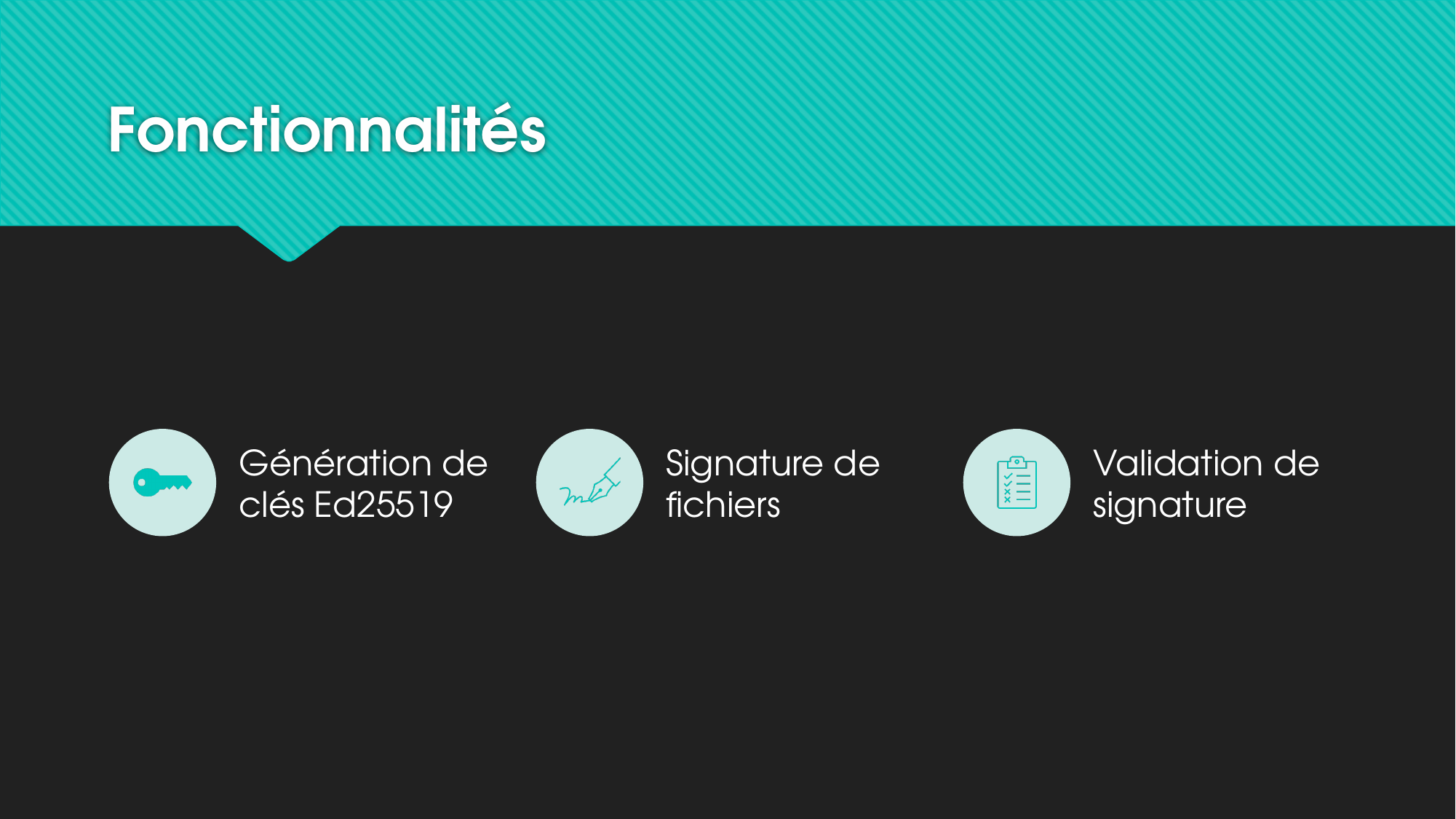

# Fonctionnalités
Génération de clés Ed25519
Signature de fichiers
Validation de signature